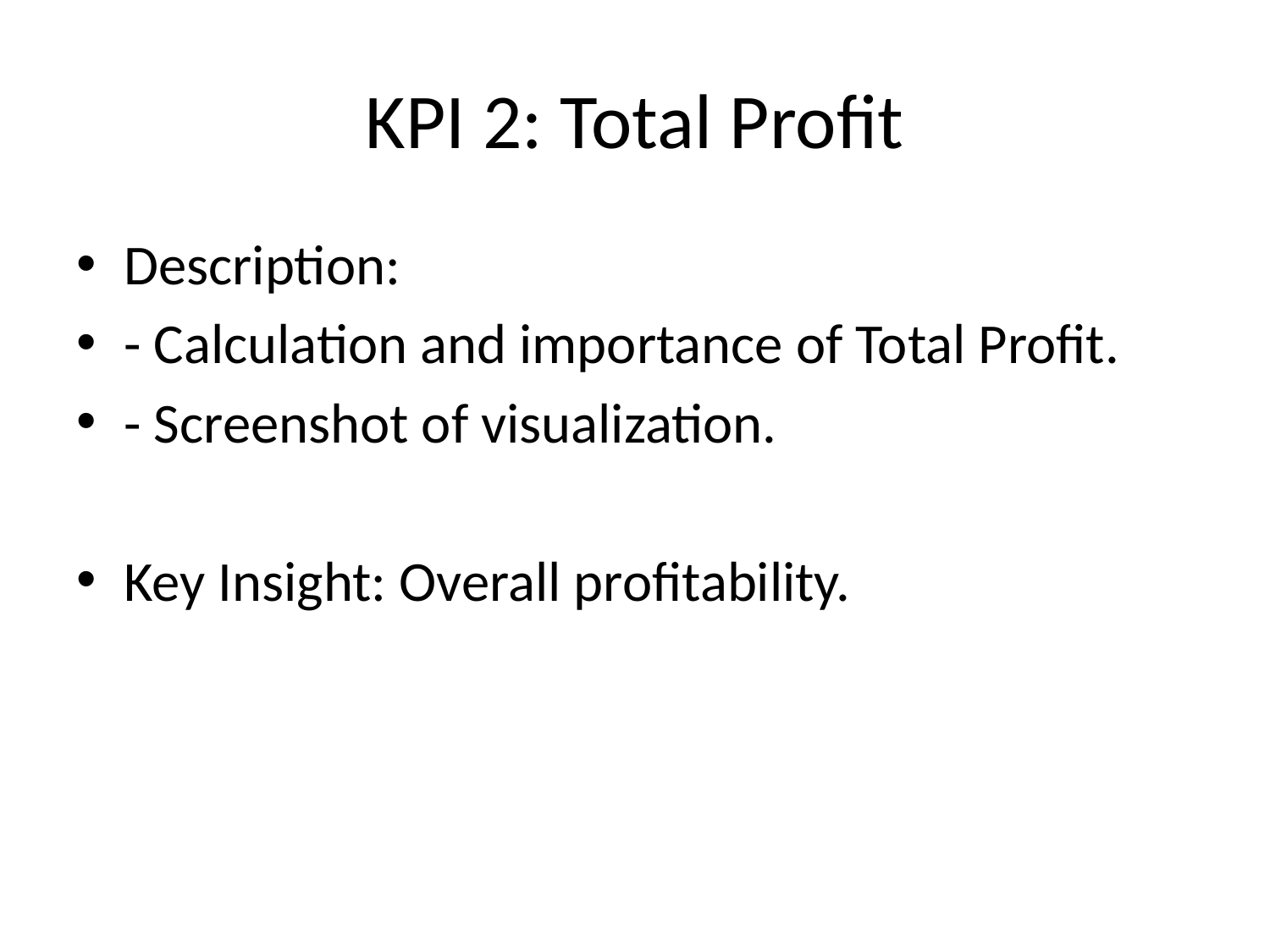

# KPI 2: Total Profit
Description:
- Calculation and importance of Total Profit.
- Screenshot of visualization.

Key Insight: Overall profitability.